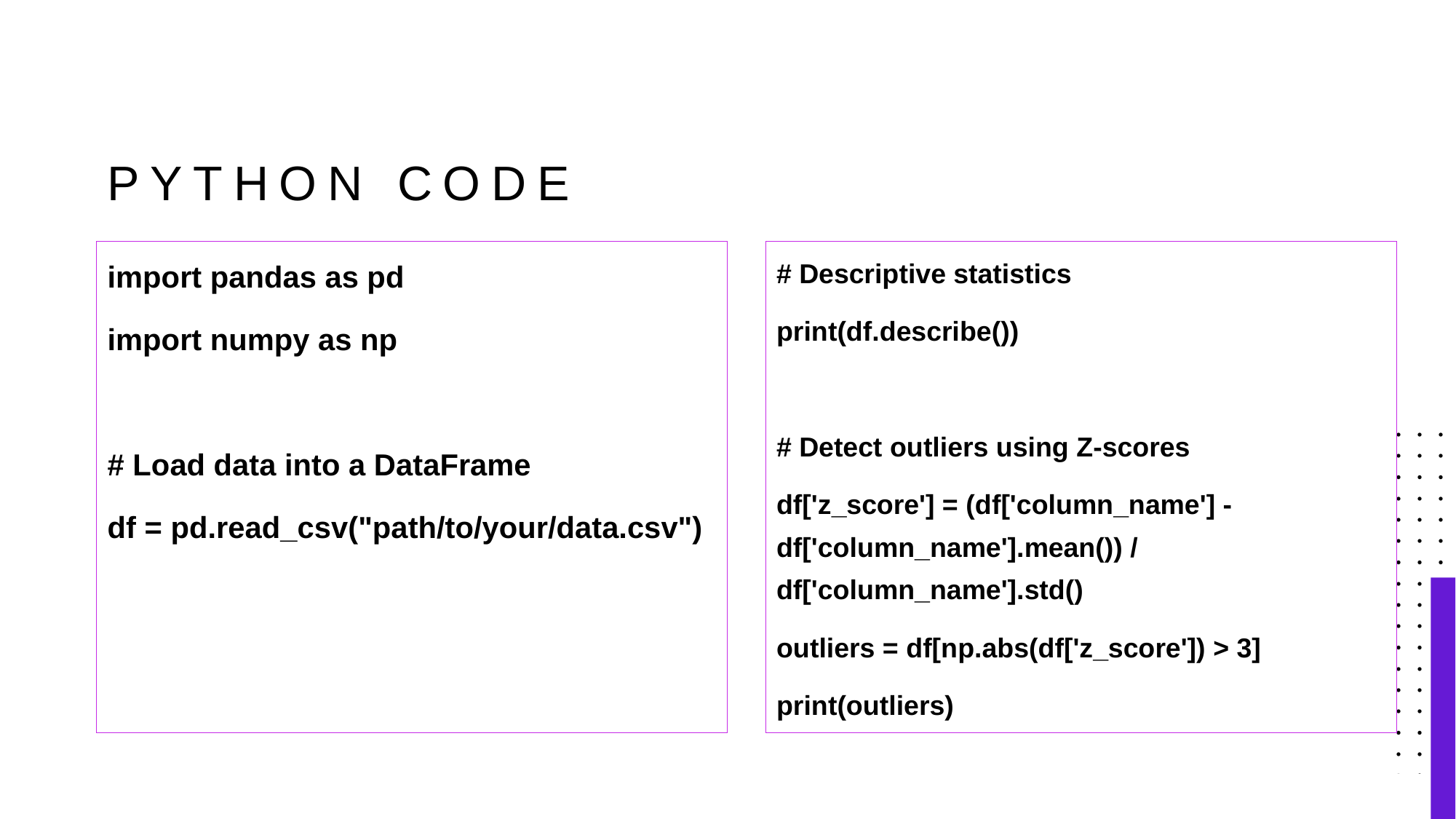

# PYTHON CODE
# Descriptive statistics
print(df.describe())

# Detect outliers using Z-scores
df['z_score'] = (df['column_name'] - df['column_name'].mean()) / df['column_name'].std()
outliers = df[np.abs(df['z_score']) > 3]
print(outliers)

import pandas as pd
import numpy as np

# Load data into a DataFrame
df = pd.read_csv("path/to/your/data.csv")